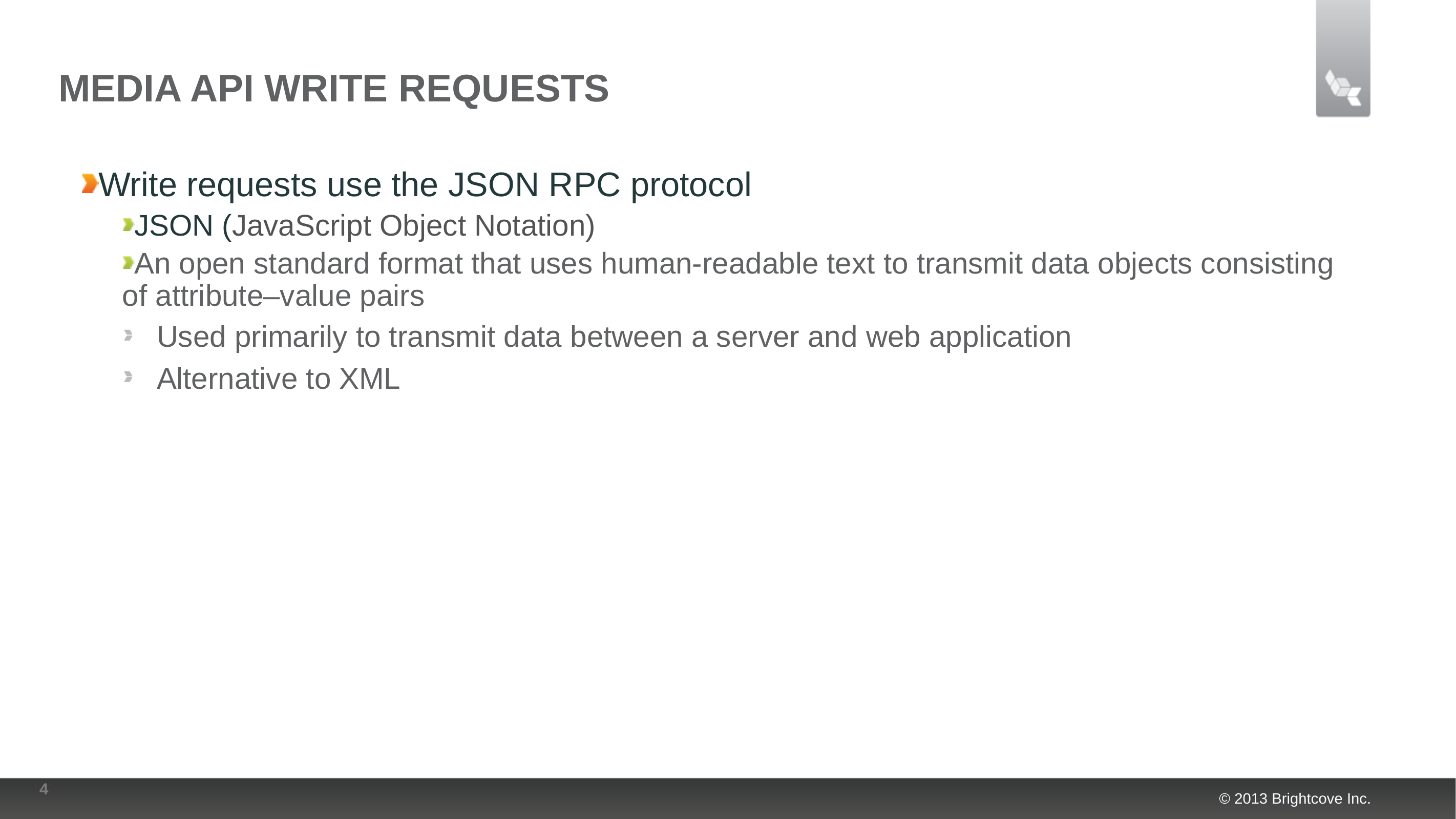

# Media API write requests
Write requests use the JSON RPC protocol
JSON (JavaScript Object Notation)
An open standard format that uses human-readable text to transmit data objects consisting of attribute–value pairs
Used primarily to transmit data between a server and web application
Alternative to XML

4